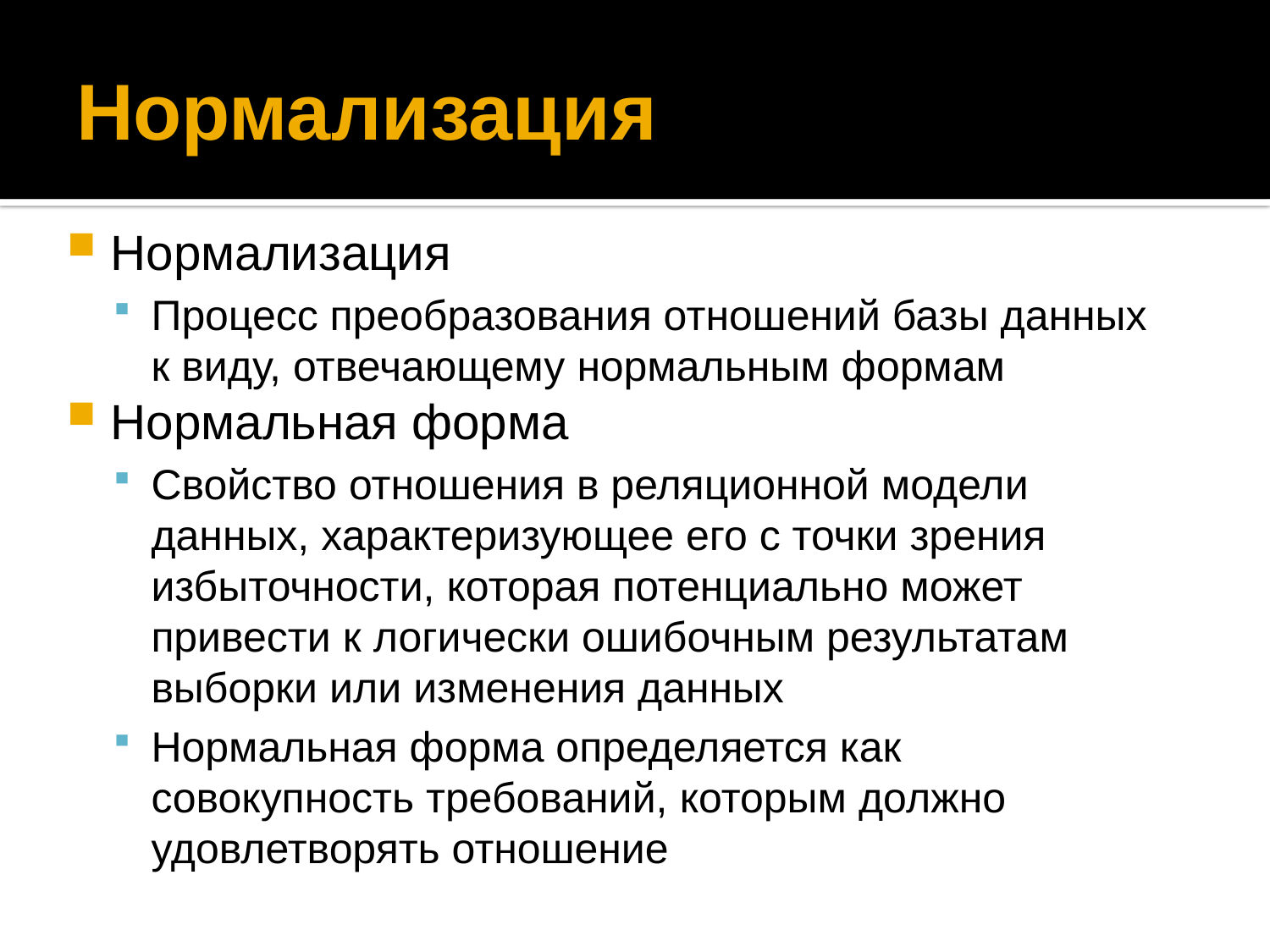

# Нормализация
Нормализация
Процесс преобразования отношений базы данных к виду, отвечающему нормальным формам
Нормальная форма
Свойство отношения в реляционной модели данных, характеризующее его с точки зрения избыточности, которая потенциально может привести к логически ошибочным результатам выборки или изменения данных
Нормальная форма определяется как совокупность требований, которым должно удовлетворять отношение